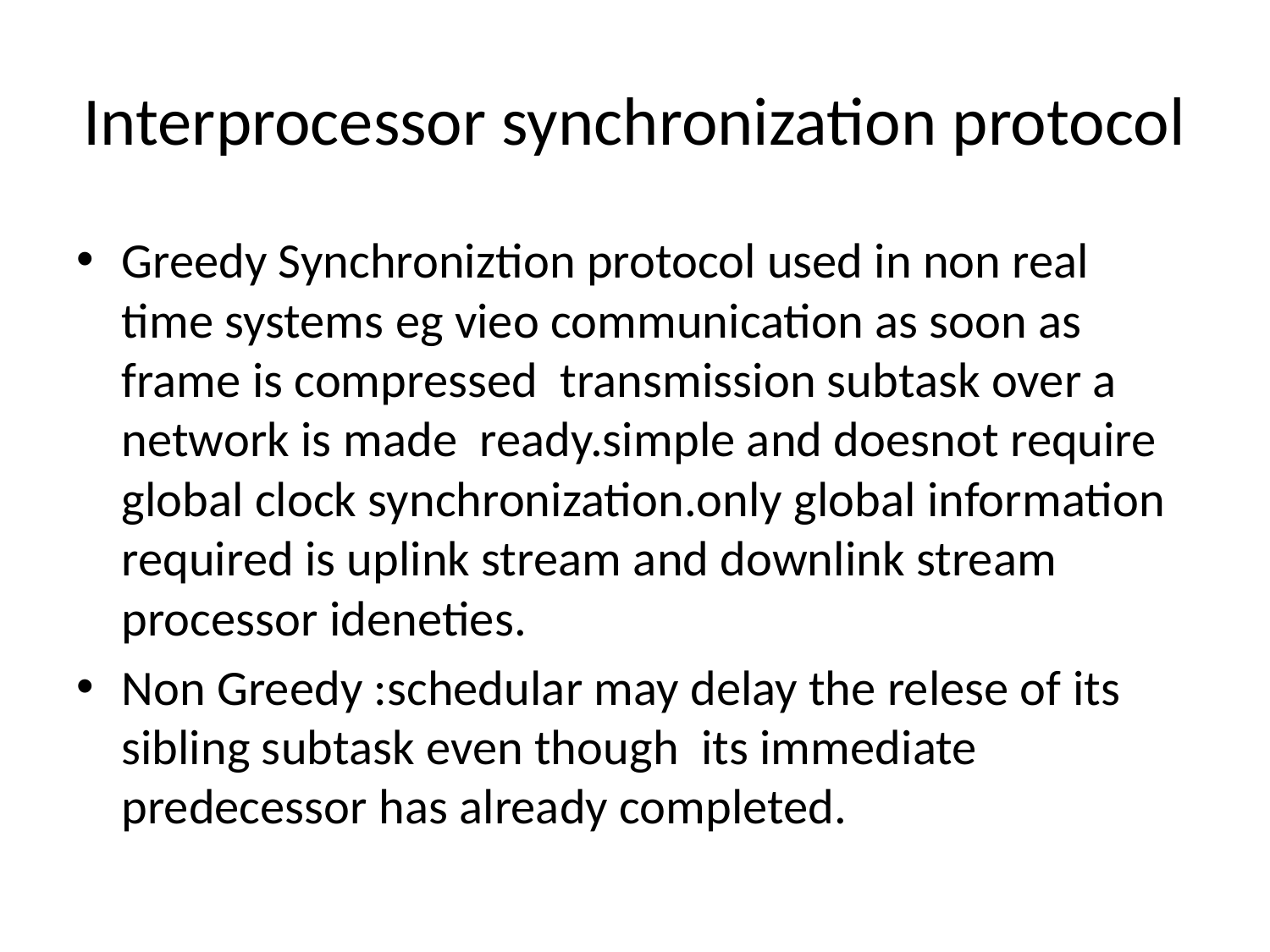

# Interprocessor synchronization protocol
Greedy Synchroniztion protocol used in non real time systems eg vieo communication as soon as frame is compressed  transmission subtask over a network is made  ready.simple and doesnot require global clock synchronization.only global information required is uplink stream and downlink stream processor ideneties.
Non Greedy :schedular may delay the relese of its sibling subtask even though  its immediate  predecessor has already completed.